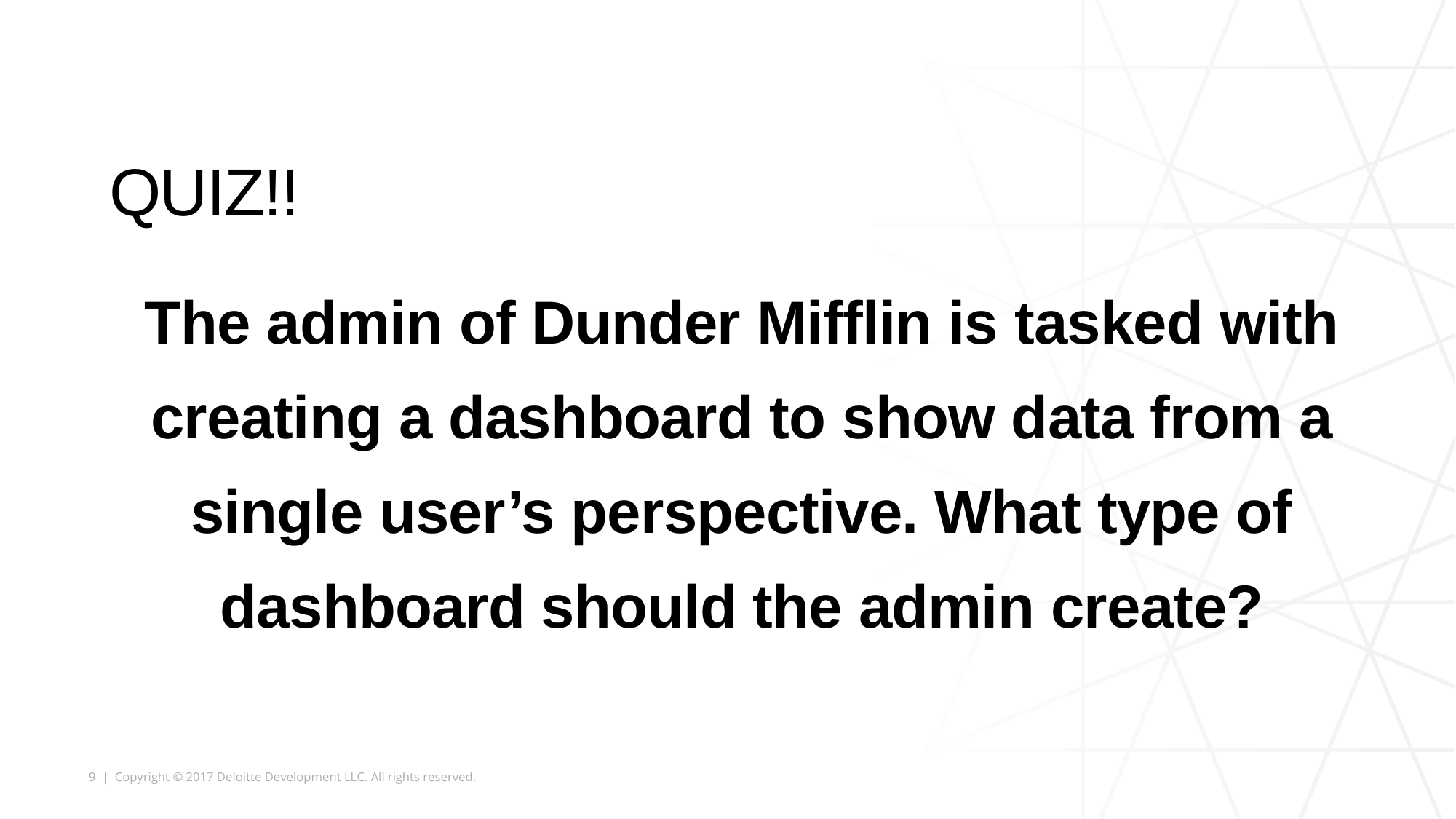

# QUIZ!!
The admin of Dunder Mifflin is tasked with creating a dashboard to show data from a single user’s perspective. What type of dashboard should the admin create?